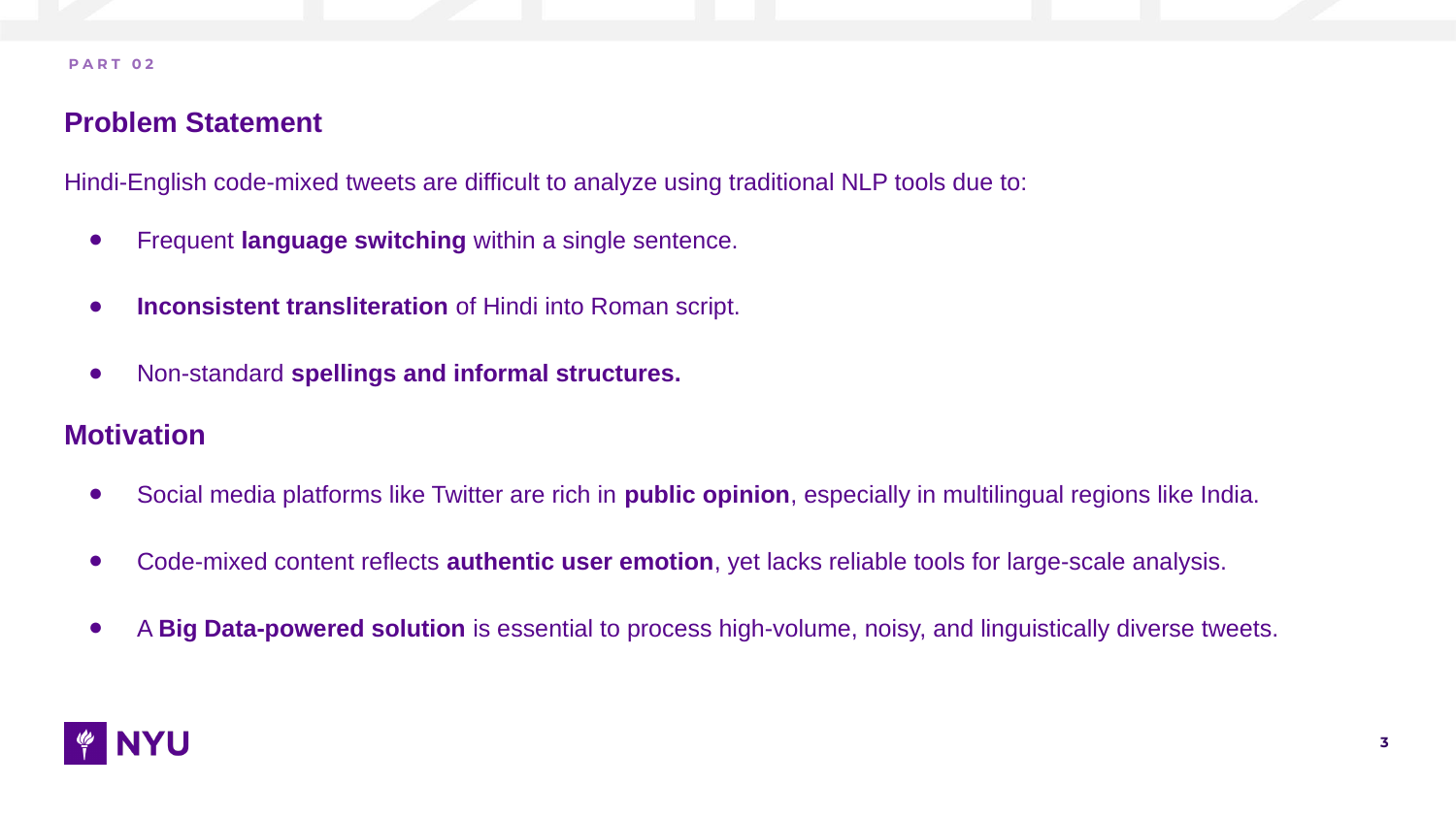

P A R T   0 2
# Problem Statement
Hindi-English code-mixed tweets are difficult to analyze using traditional NLP tools due to:
Frequent language switching within a single sentence.
Inconsistent transliteration of Hindi into Roman script.
Non-standard spellings and informal structures.
Motivation
Social media platforms like Twitter are rich in public opinion, especially in multilingual regions like India.
Code-mixed content reflects authentic user emotion, yet lacks reliable tools for large-scale analysis.
A Big Data-powered solution is essential to process high-volume, noisy, and linguistically diverse tweets.